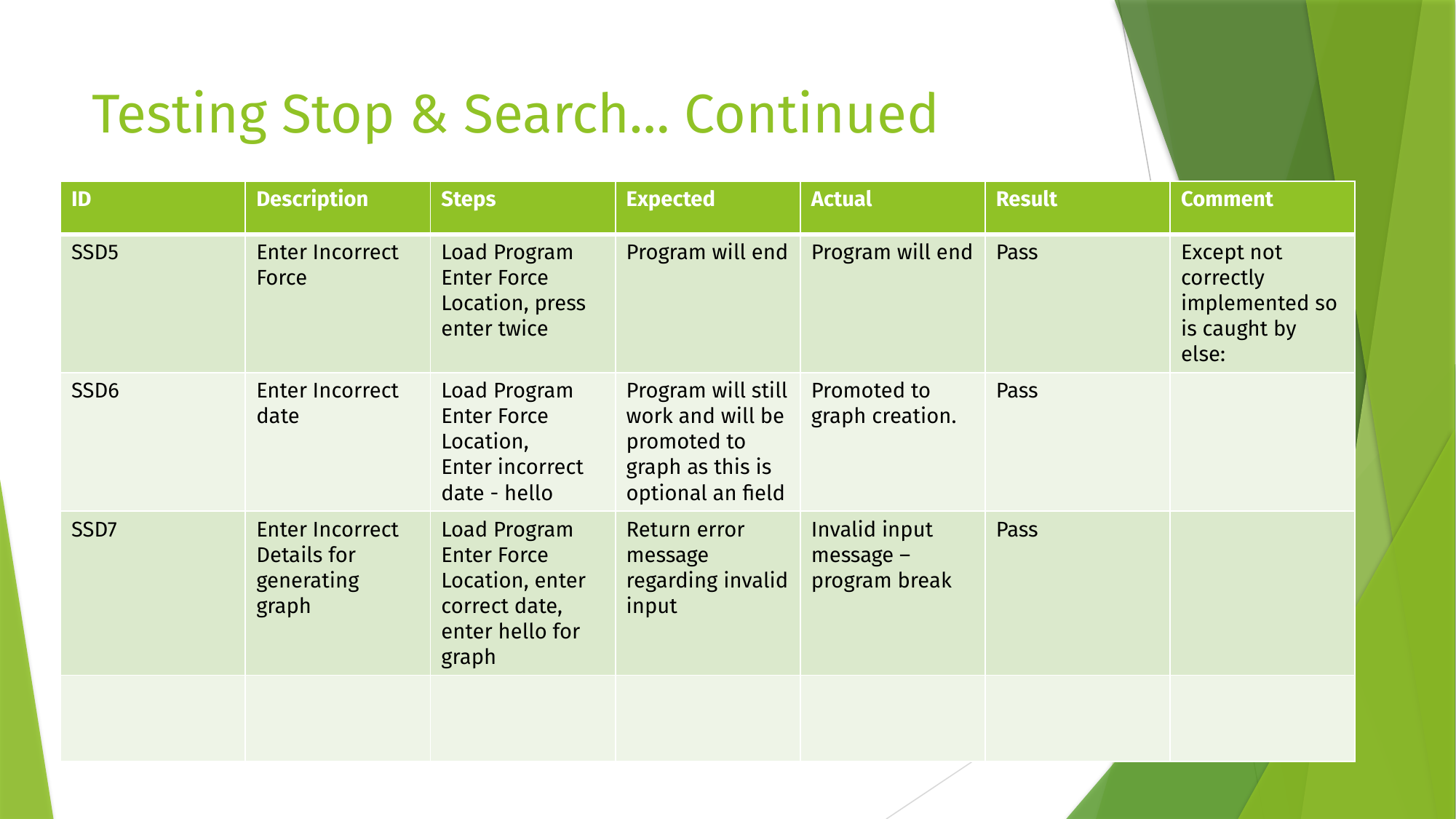

# Testing Stop & Search… Continued
| ID | Description | Steps | Expected | Actual | Result | Comment |
| --- | --- | --- | --- | --- | --- | --- |
| SSD5 | Enter Incorrect Force | Load Program Enter Force Location, press enter twice | Program will end | Program will end | Pass | Except not correctly implemented so is caught by else: |
| SSD6 | Enter Incorrect date | Load Program Enter Force Location, Enter incorrect date - hello | Program will still work and will be promoted to graph as this is optional an field | Promoted to graph creation. | Pass |  |
| SSD7 | Enter Incorrect Details for generating graph | Load Program Enter Force Location, enter correct date, enter hello for graph | Return error message regarding invalid input | Invalid input message – program break | Pass |  |
|  |  |  |  |  |  |  |